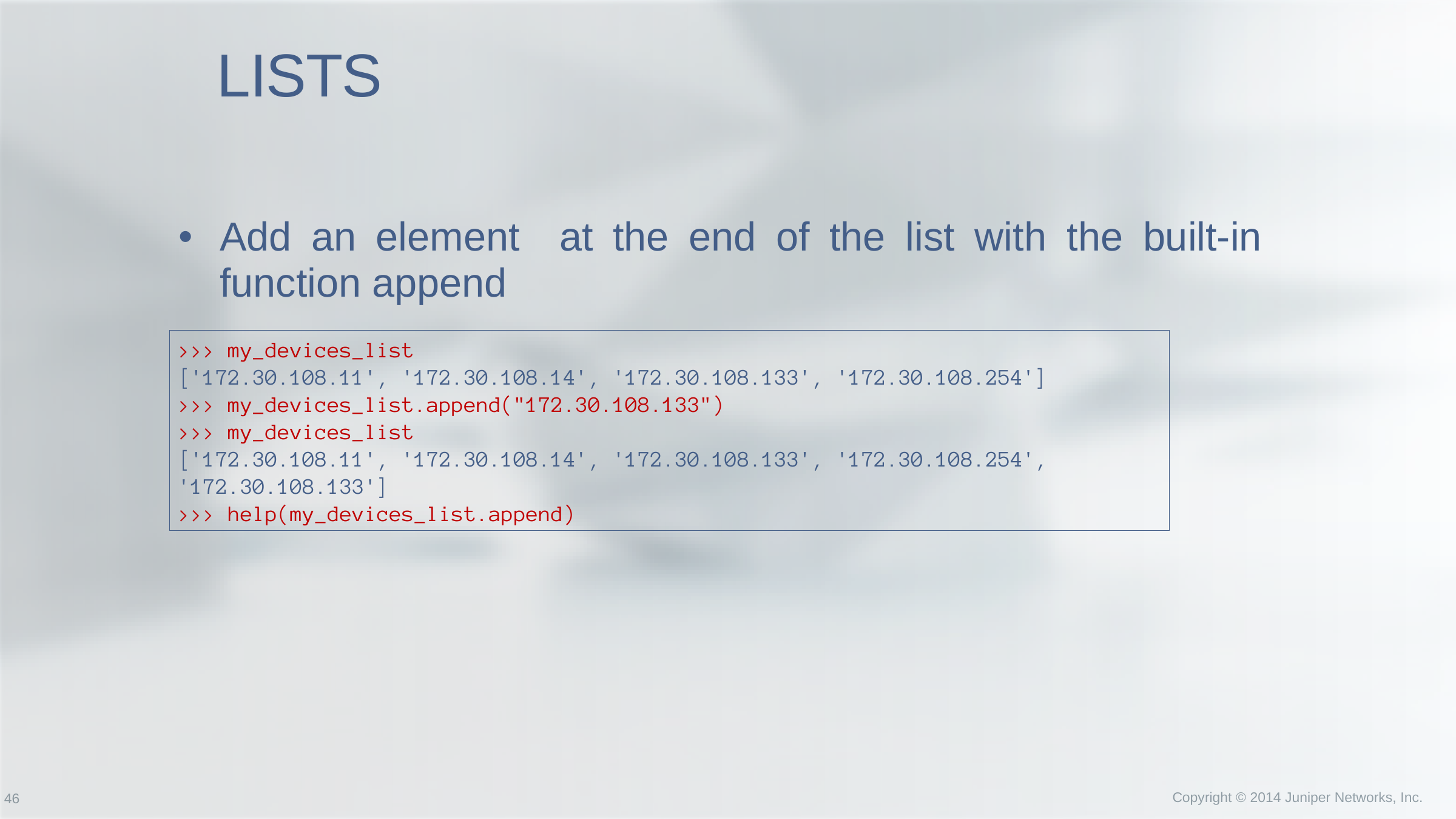

# LISTS
Add an element  at the end of the list with the built-in function append
>>> my_devices_list
['172.30.108.11', '172.30.108.14', '172.30.108.133', '172.30.108.254']
>>> my_devices_list.append("172.30.108.133")
>>> my_devices_list
['172.30.108.11', '172.30.108.14', '172.30.108.133', '172.30.108.254', '172.30.108.133']
>>> help(my_devices_list.append)